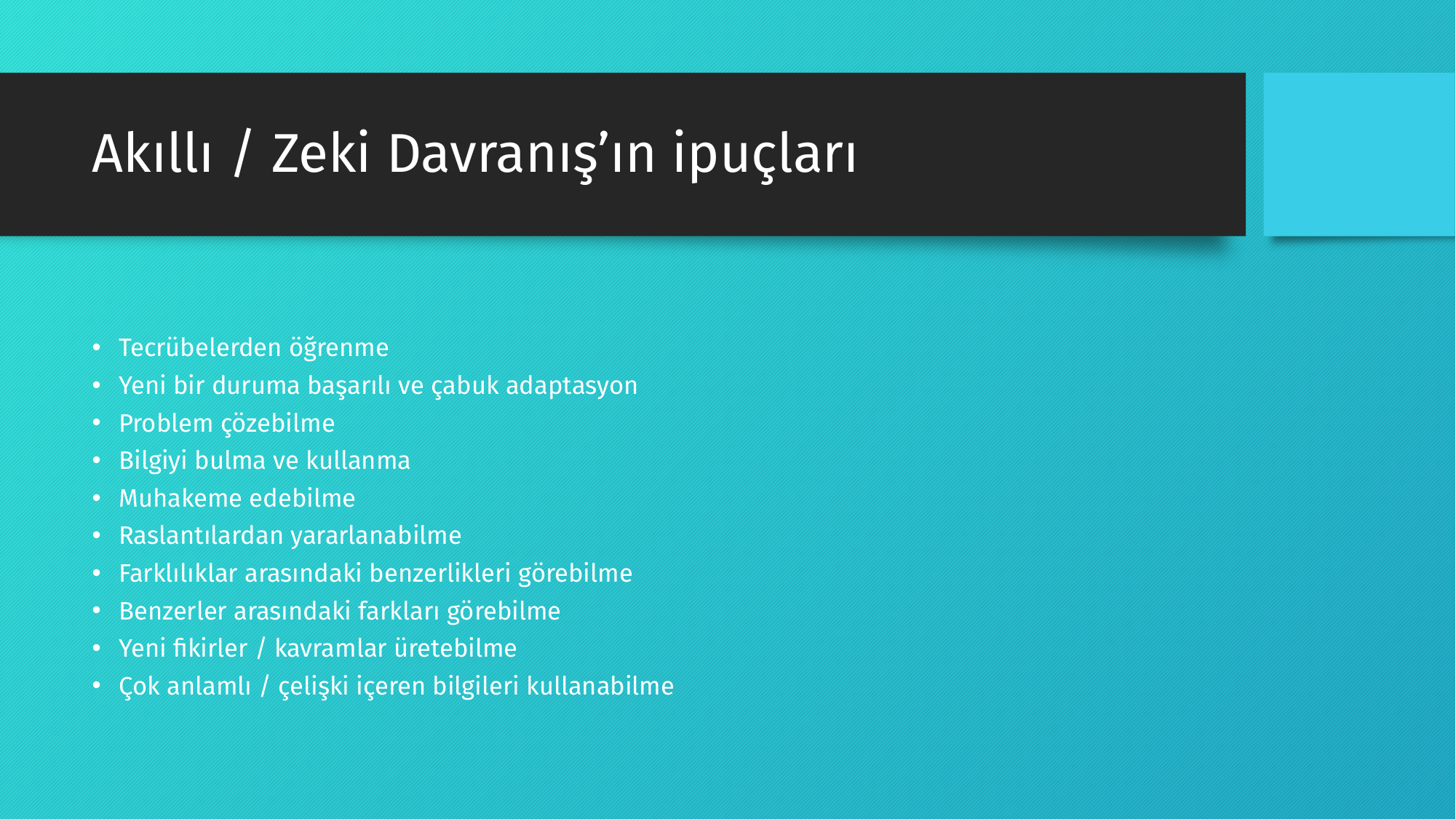

# Akıllı / Zeki Davranış’ın ipuçları

Tecrübelerden öğrenme
Yeni bir duruma başarılı ve çabuk adaptasyon
Problem çözebilme
Bilgiyi bulma ve kullanma
Muhakeme edebilme
Raslantılardan yararlanabilme
Farklılıklar arasındaki benzerlikleri görebilme
Benzerler arasındaki farkları görebilme
Yeni fikirler / kavramlar üretebilme
Çok anlamlı / çelişki içeren bilgileri kullanabilme